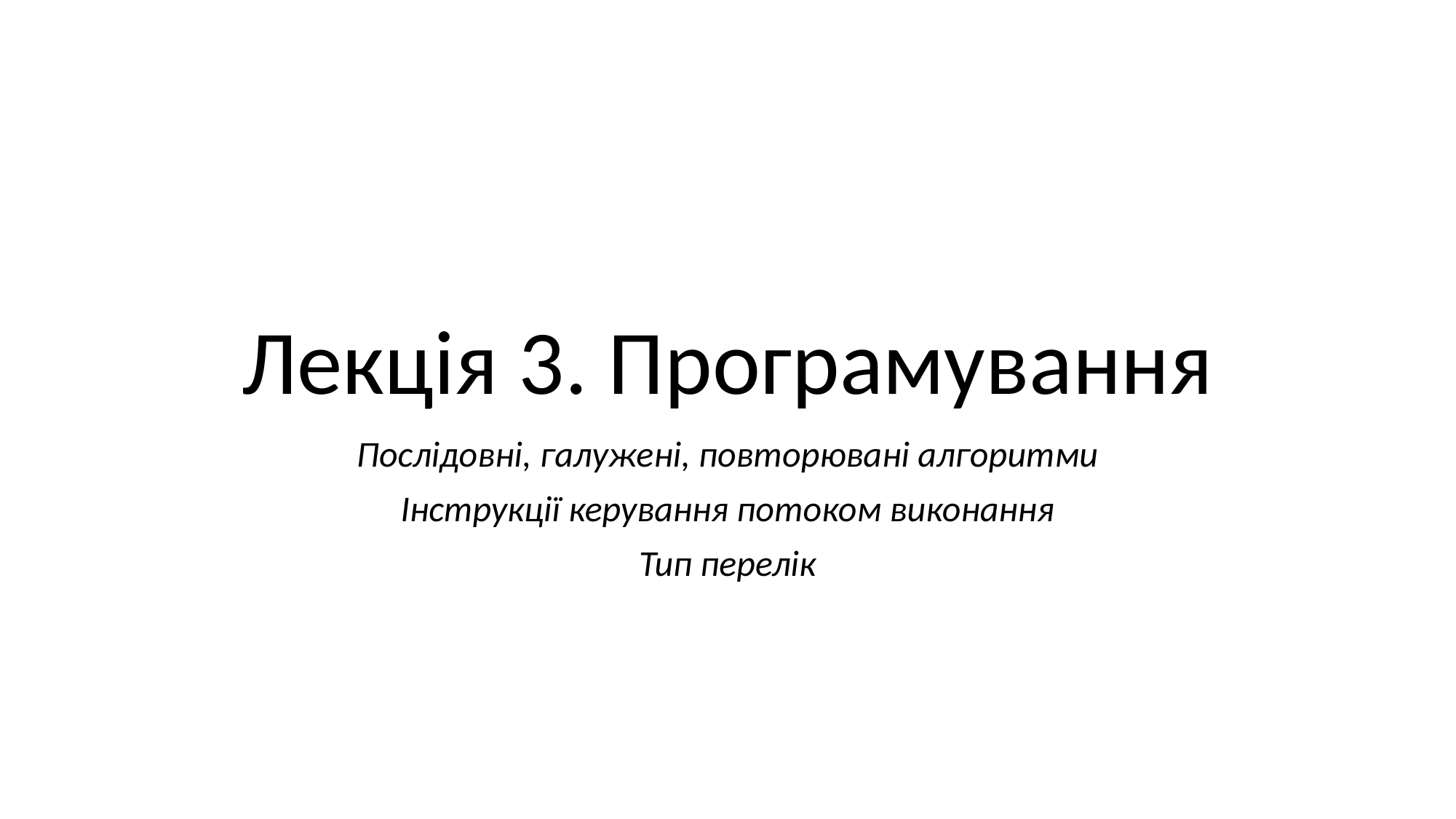

# Лекція 3. Програмування
Послідовні, галужені, повторювані алгоритми
Інструкції керування потоком виконання
Тип перелік